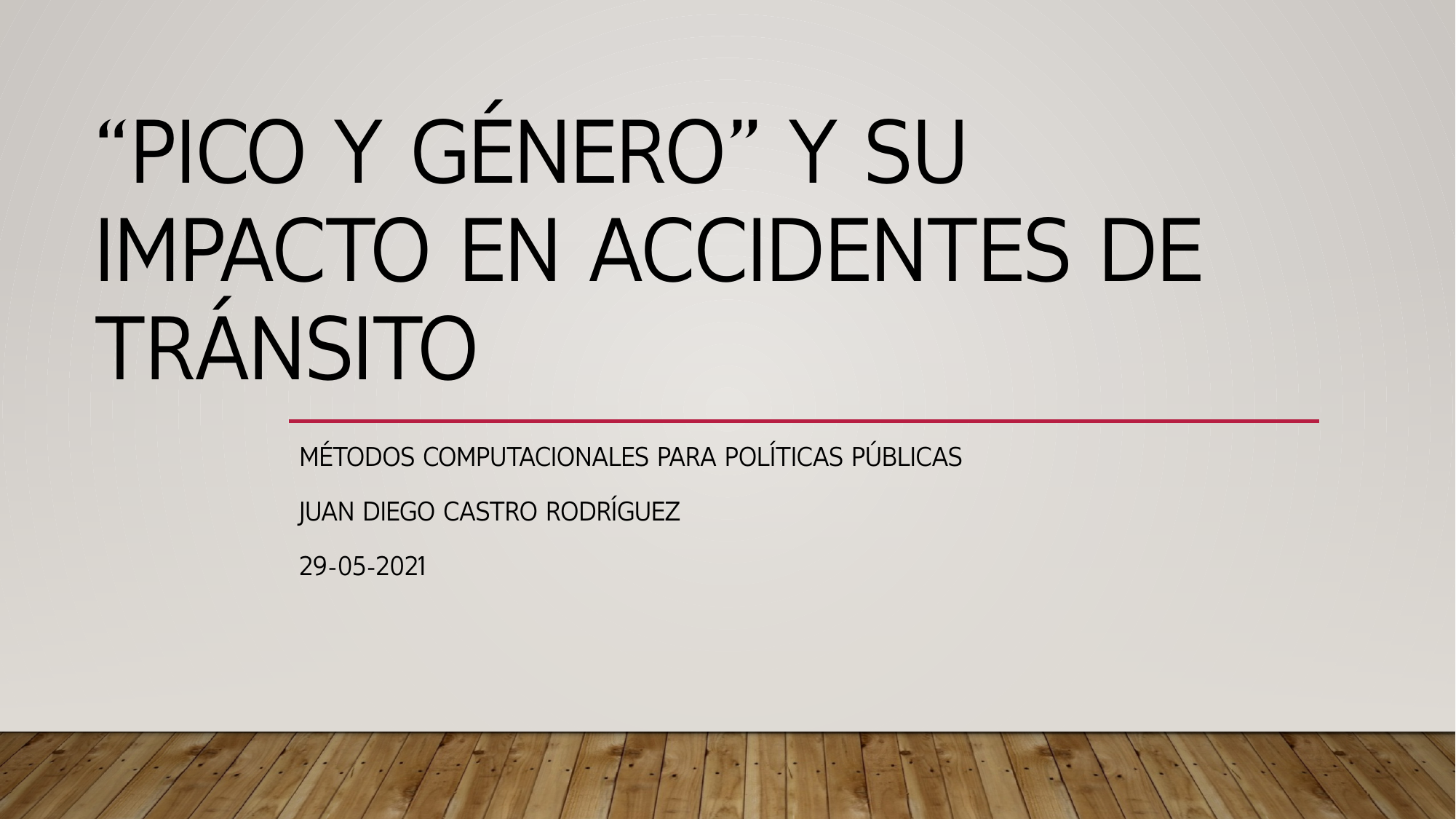

# “Pico y género” y su impacto en accidentes de tránsito
Métodos computacionales para políticas públicas
Juan Diego Castro Rodríguez
29-05-2021